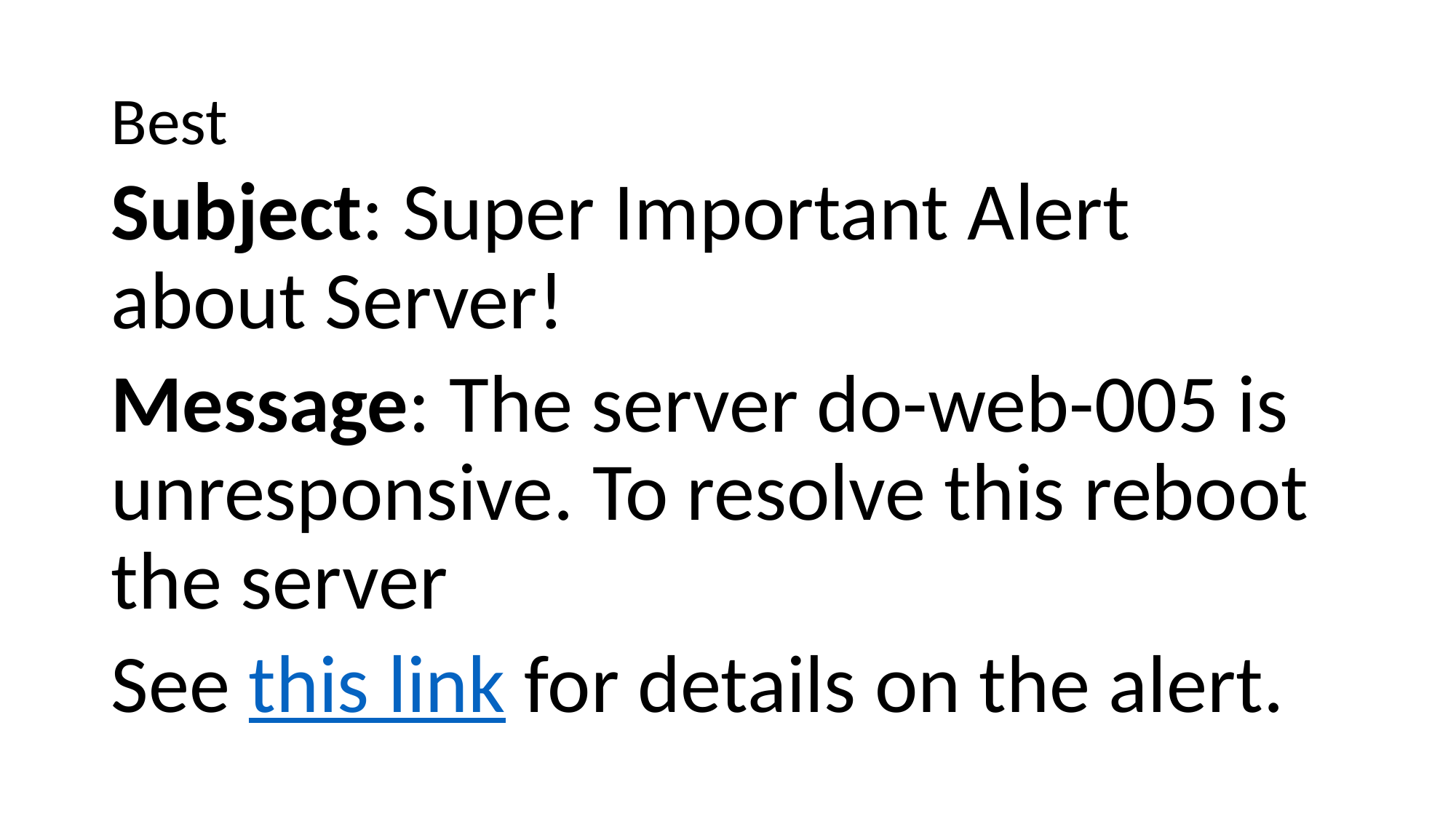

# Best
Subject: Super Important Alert about Server!
Message: The server do-web-005 is unresponsive. To resolve this reboot the server
See this link for details on the alert.